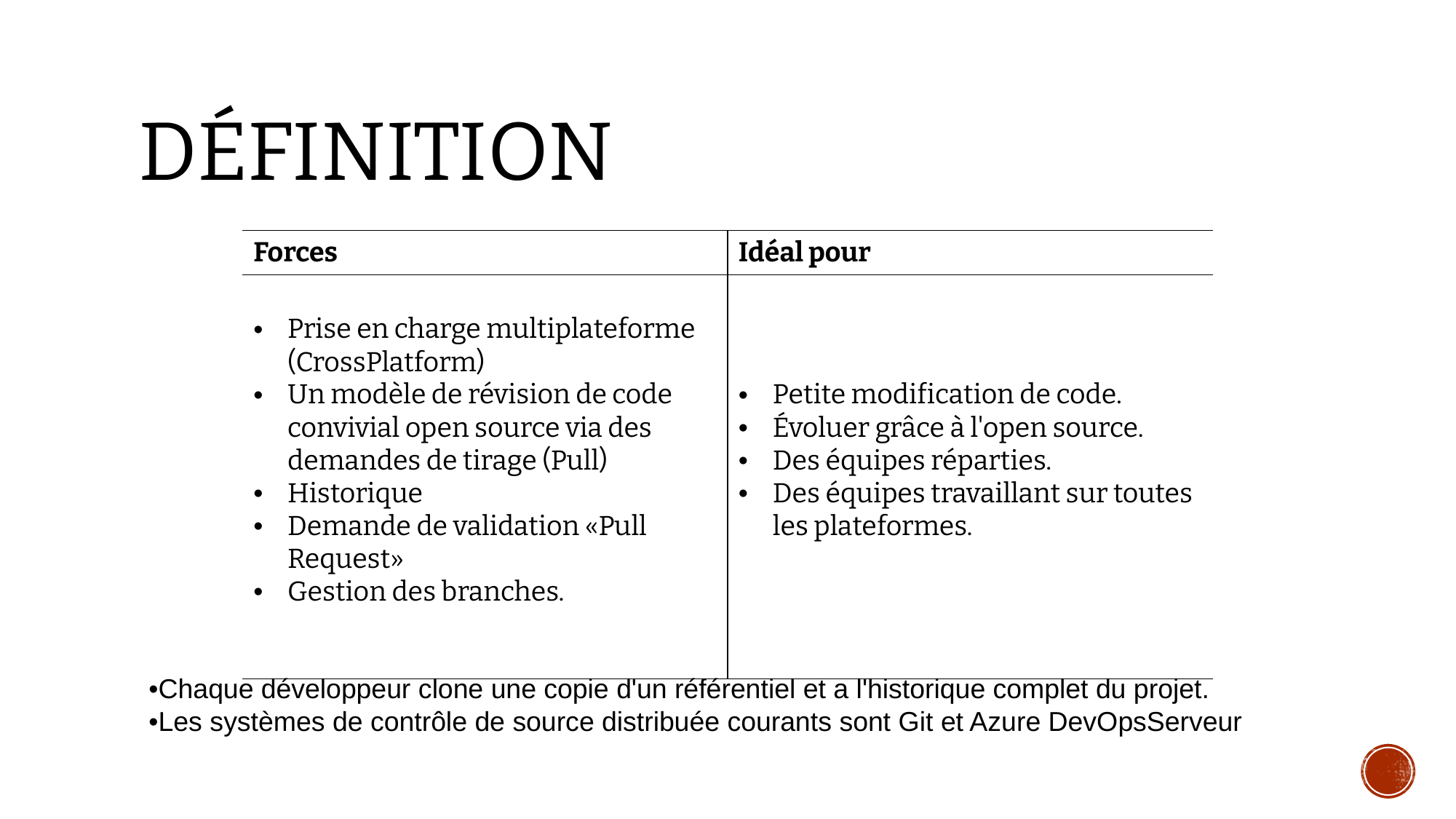

# Définition
| Forces | Idéal pour |
| --- | --- |
| Prise en charge multiplateforme (CrossPlatform) Un modèle de révision de code convivial open source via des demandes de tirage (Pull) Historique Demande de validation «Pull Request» Gestion des branches. | Petite modification de code. Évoluer grâce à l'open source. Des équipes réparties. Des équipes travaillant sur toutes les plateformes. |

•Chaque développeur clone une copie d'un référentiel et a l'historique complet du projet.
•Les systèmes de contrôle de source distribuée courants sont Git et Azure DevOpsServeur